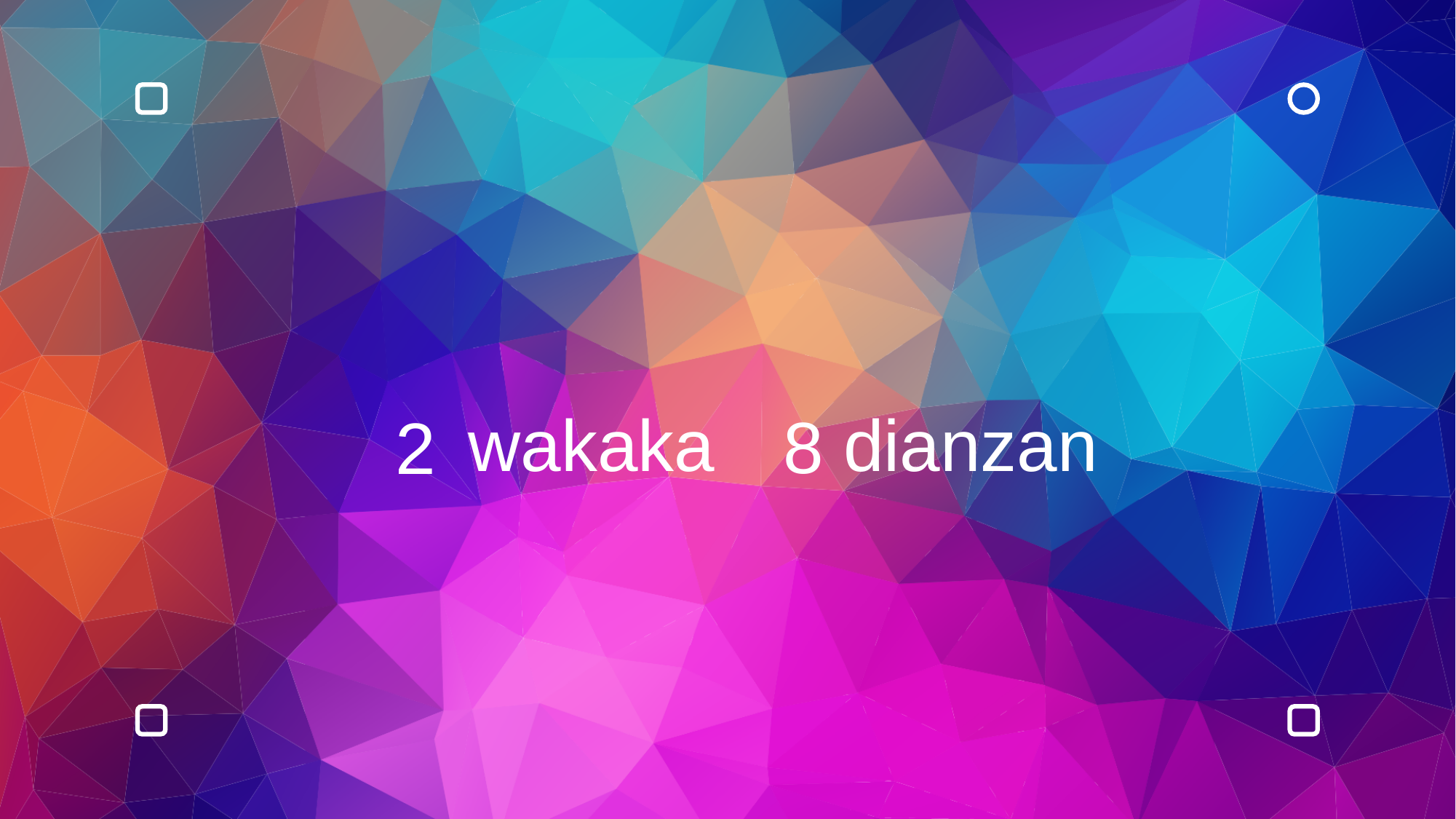

3
2
4
5
6
7
8
2

3
2
4
5
6
7
8
2

rayo
sanlian
dianzan
lmnb
haha
wakaka
shoucan
-sanlian-

rayo
sanlian
dianzan
lmnb
-lmyyds-
wakaka
shoucan
-lmyyds-